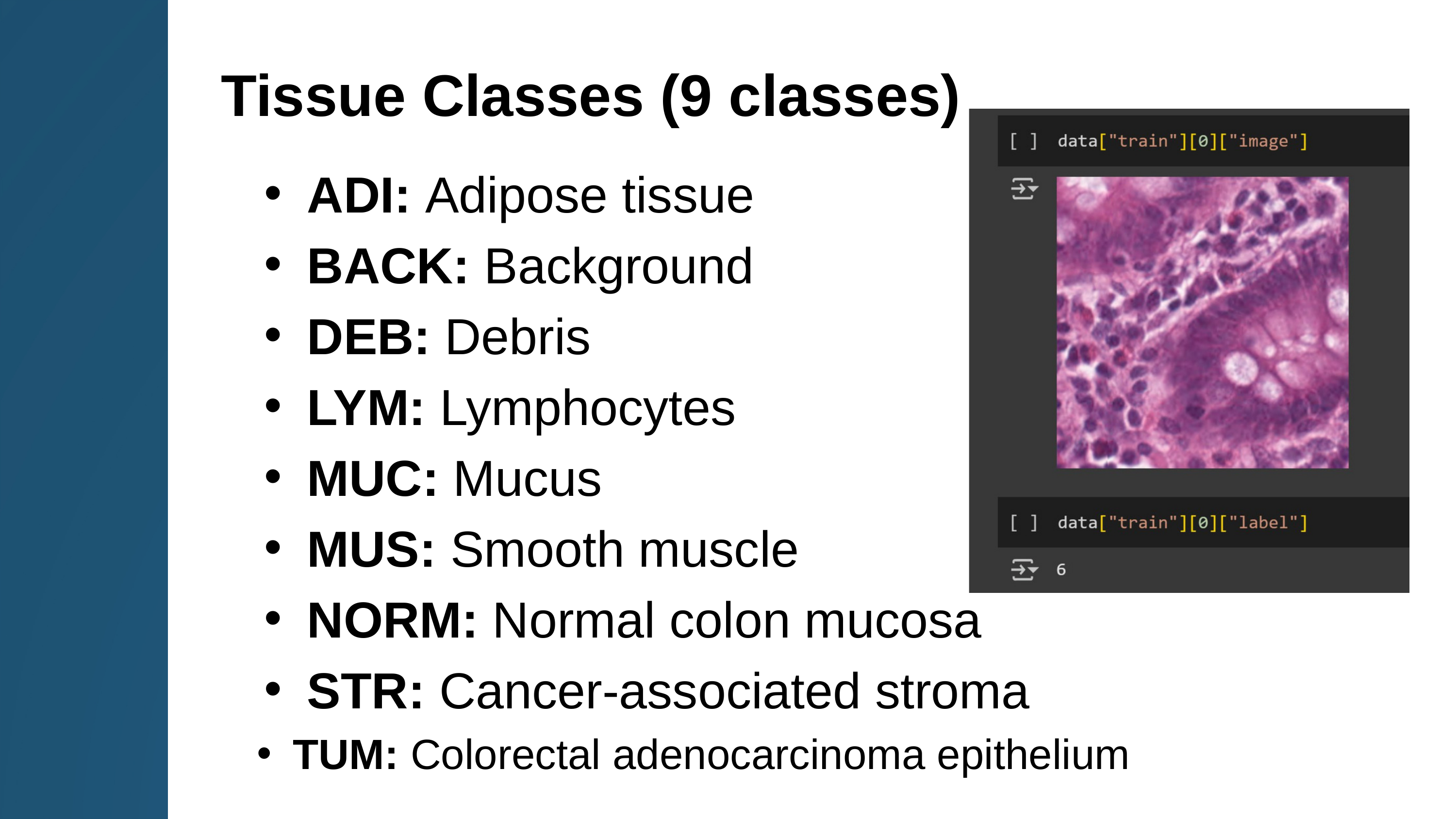

Tissue Classes (9 classes)

ADI: Adipose tissue
BACK: Background
DEB: Debris
LYM: Lymphocytes
MUC: Mucus
MUS: Smooth muscle
NORM: Normal colon mucosa
STR: Cancer-associated stroma
TUM: Colorectal adenocarcinoma epithelium